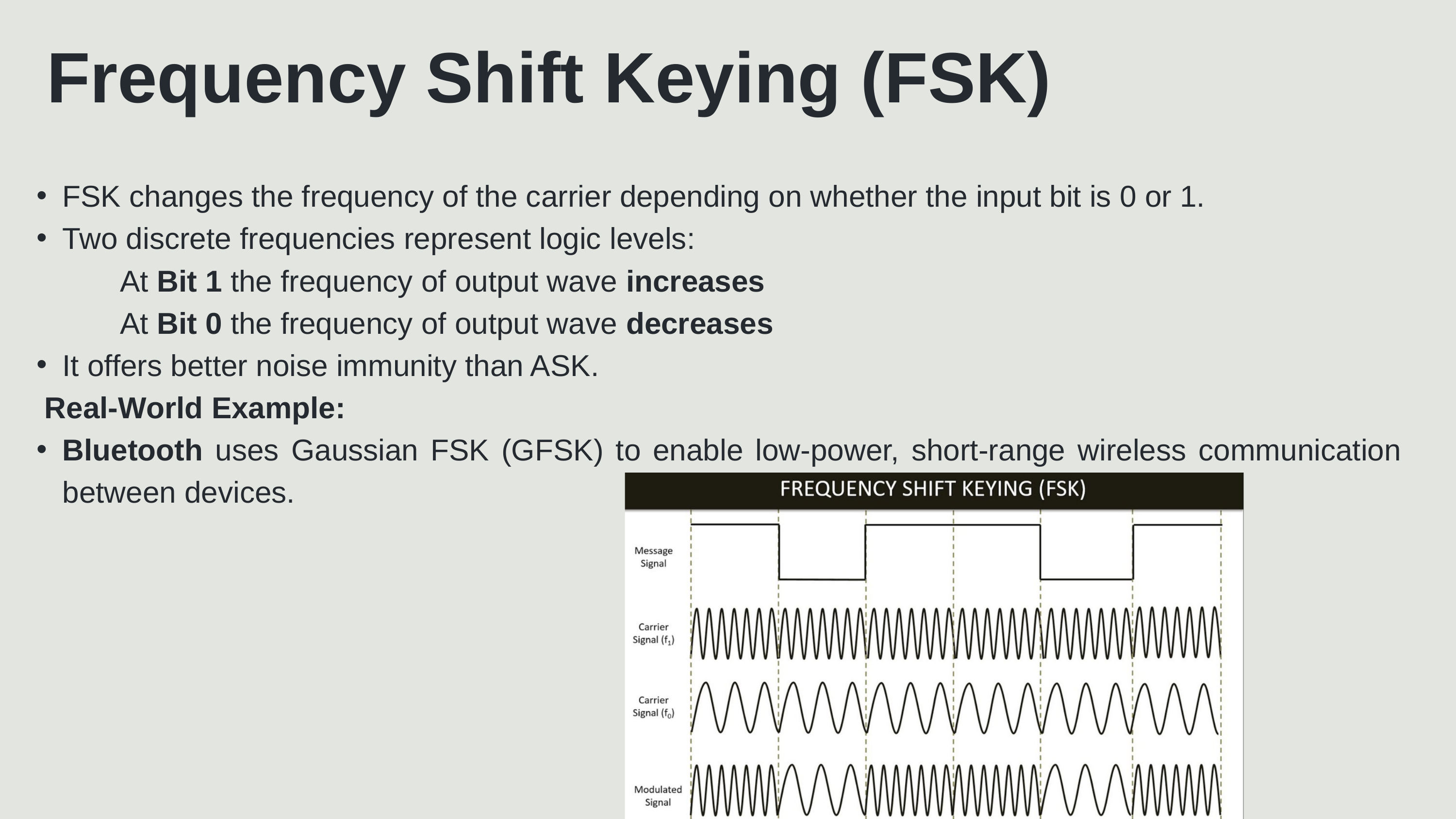

Frequency Shift Keying (FSK)
FSK changes the frequency of the carrier depending on whether the input bit is 0 or 1.
Two discrete frequencies represent logic levels:
             At Bit 1 the frequency of output wave increases
             At Bit 0 the frequency of output wave decreases
It offers better noise immunity than ASK.
    Real-World Example:
Bluetooth uses Gaussian FSK (GFSK) to enable low-power, short-range wireless communication between devices.